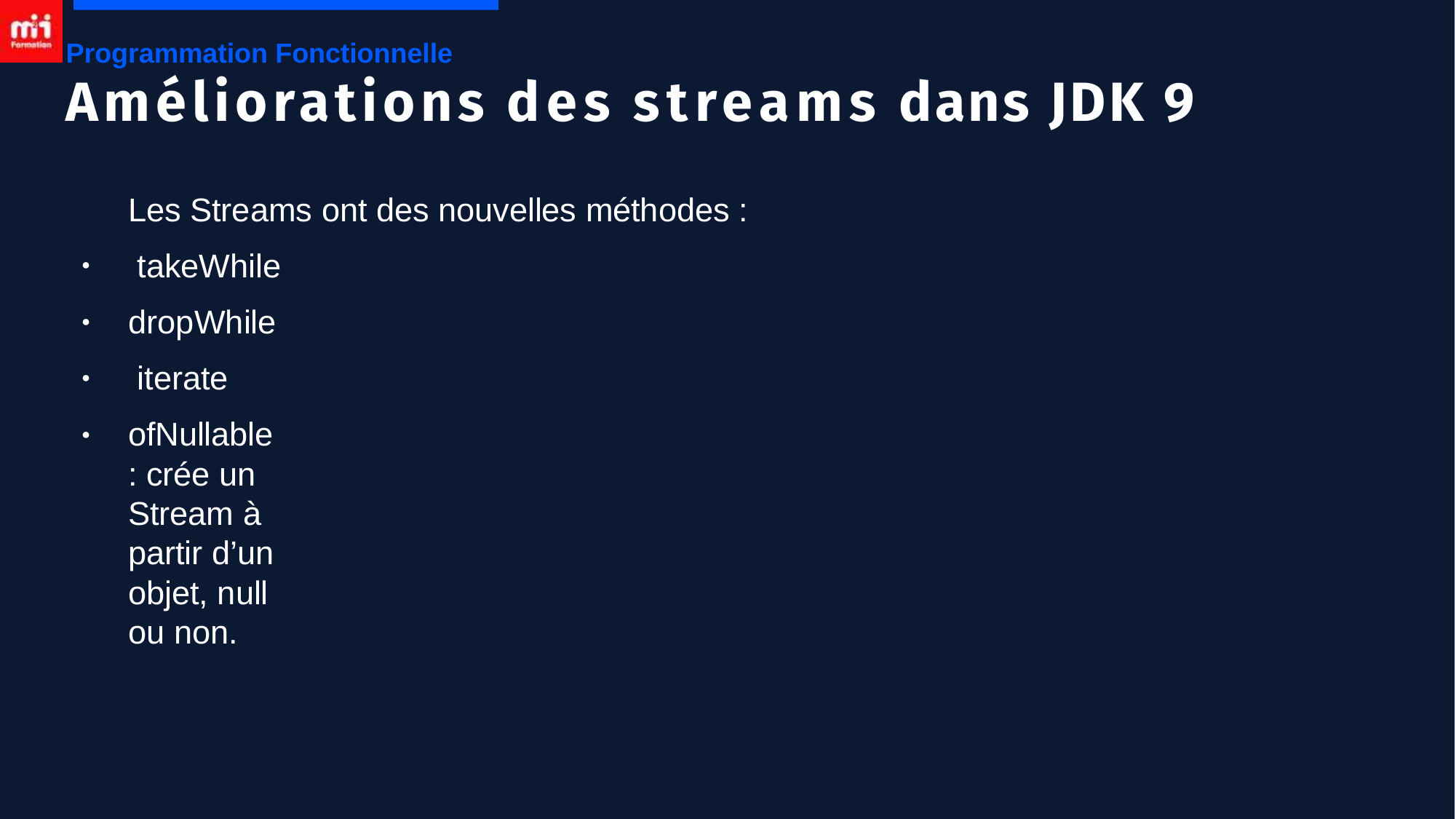

Programmation Fonctionnelle
# Améliorations des streams dans JDK 9
Les Streams ont des nouvelles méthodes :  takeWhile
dropWhile  iterate
ofNullable : crée un Stream à partir d’un objet, null ou non.
●
●
●
●